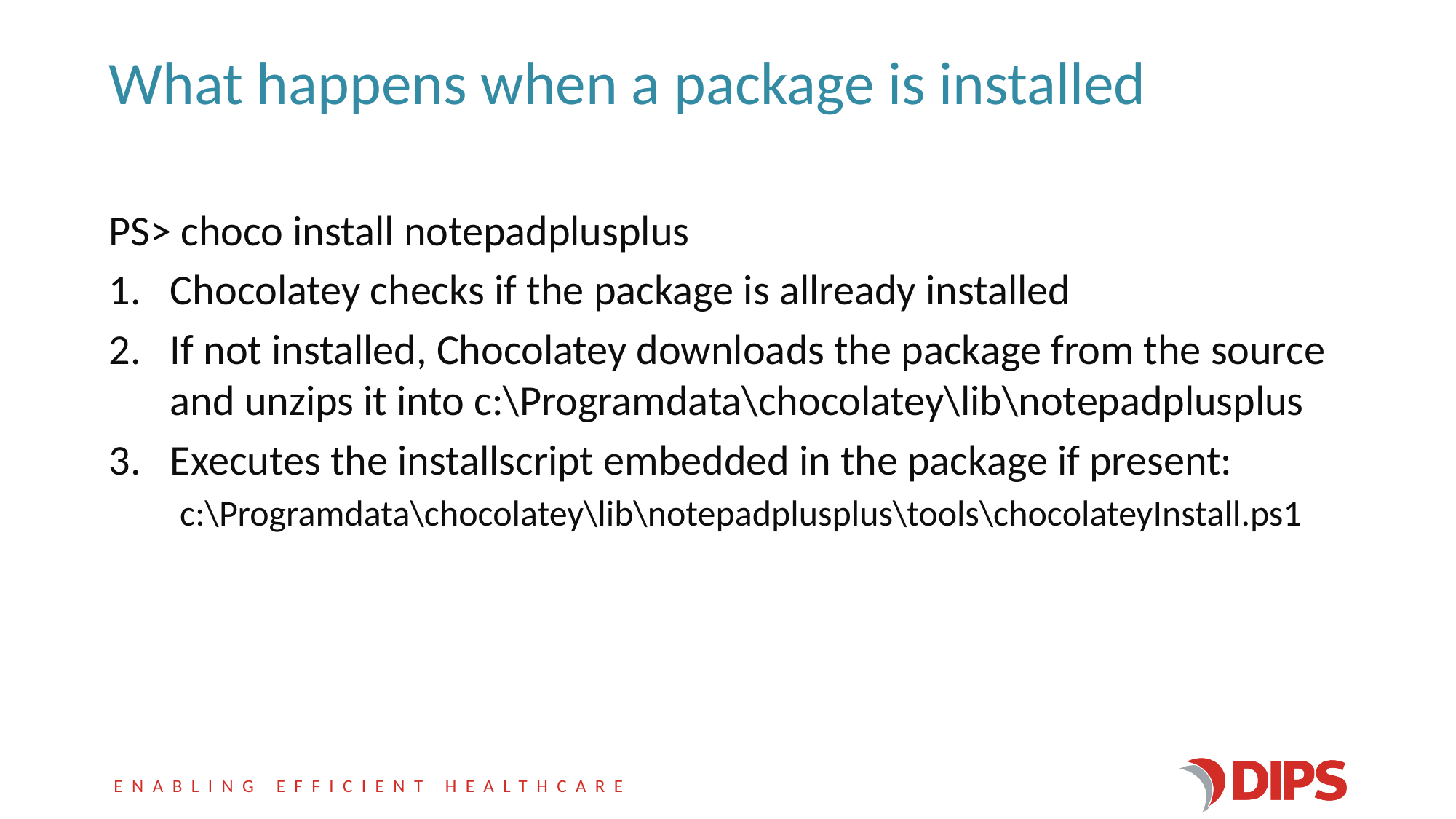

# What happens when a package is installed
PS> choco install notepadplusplus
Chocolatey checks if the package is allready installed
If not installed, Chocolatey downloads the package from the source and unzips it into c:\Programdata\chocolatey\lib\notepadplusplus
Executes the installscript embedded in the package if present:
 c:\Programdata\chocolatey\lib\notepadplusplus\tools\chocolateyInstall.ps1